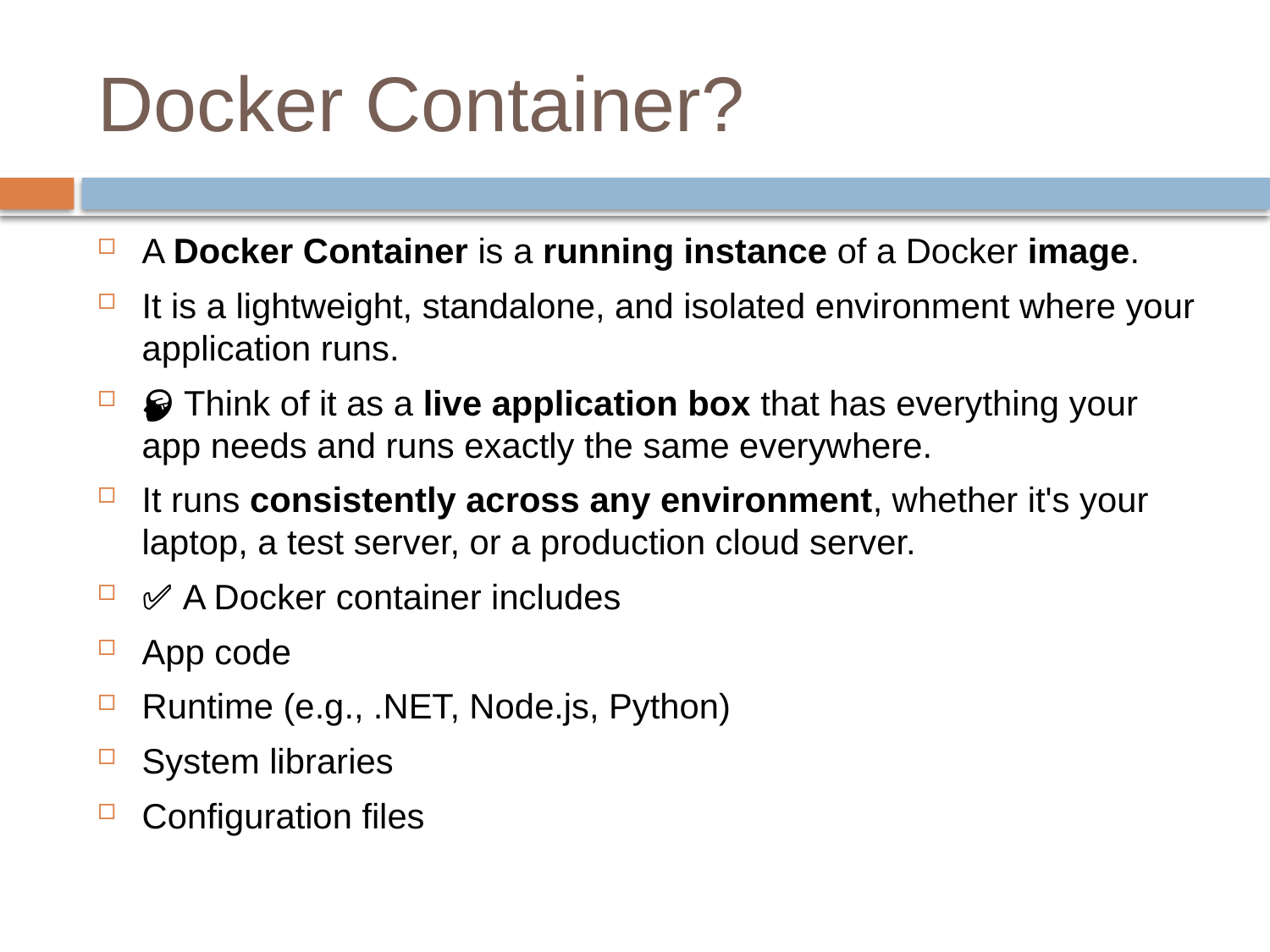

# Docker Container?
A Docker Container is a running instance of a Docker image.
It is a lightweight, standalone, and isolated environment where your application runs.
🧠 Think of it as a live application box that has everything your app needs and runs exactly the same everywhere.
It runs consistently across any environment, whether it's your laptop, a test server, or a production cloud server.
✅ A Docker container includes
App code
Runtime (e.g., .NET, Node.js, Python)
System libraries
Configuration files